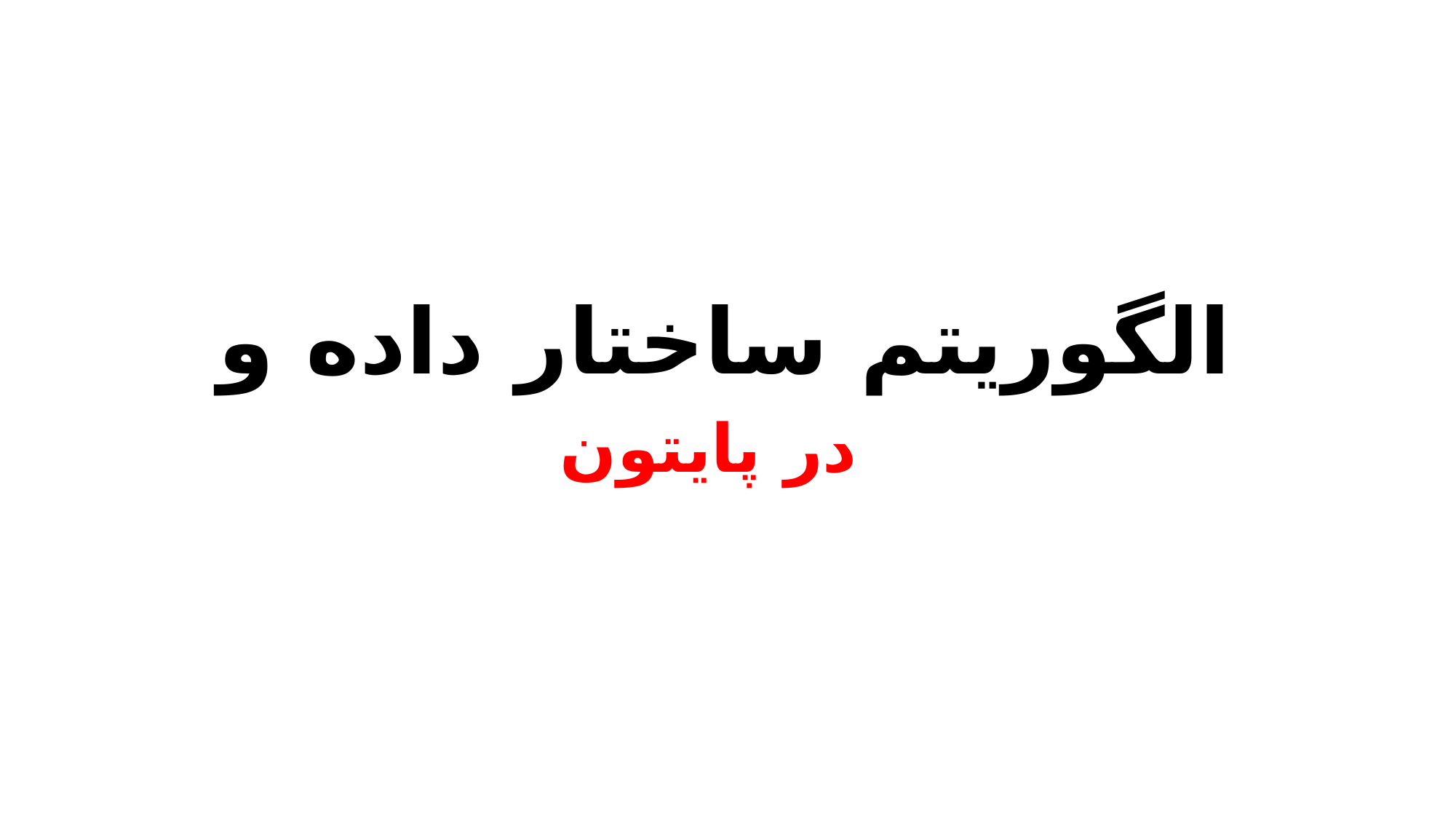

# الگوریتم ساختار داده و در پایتون